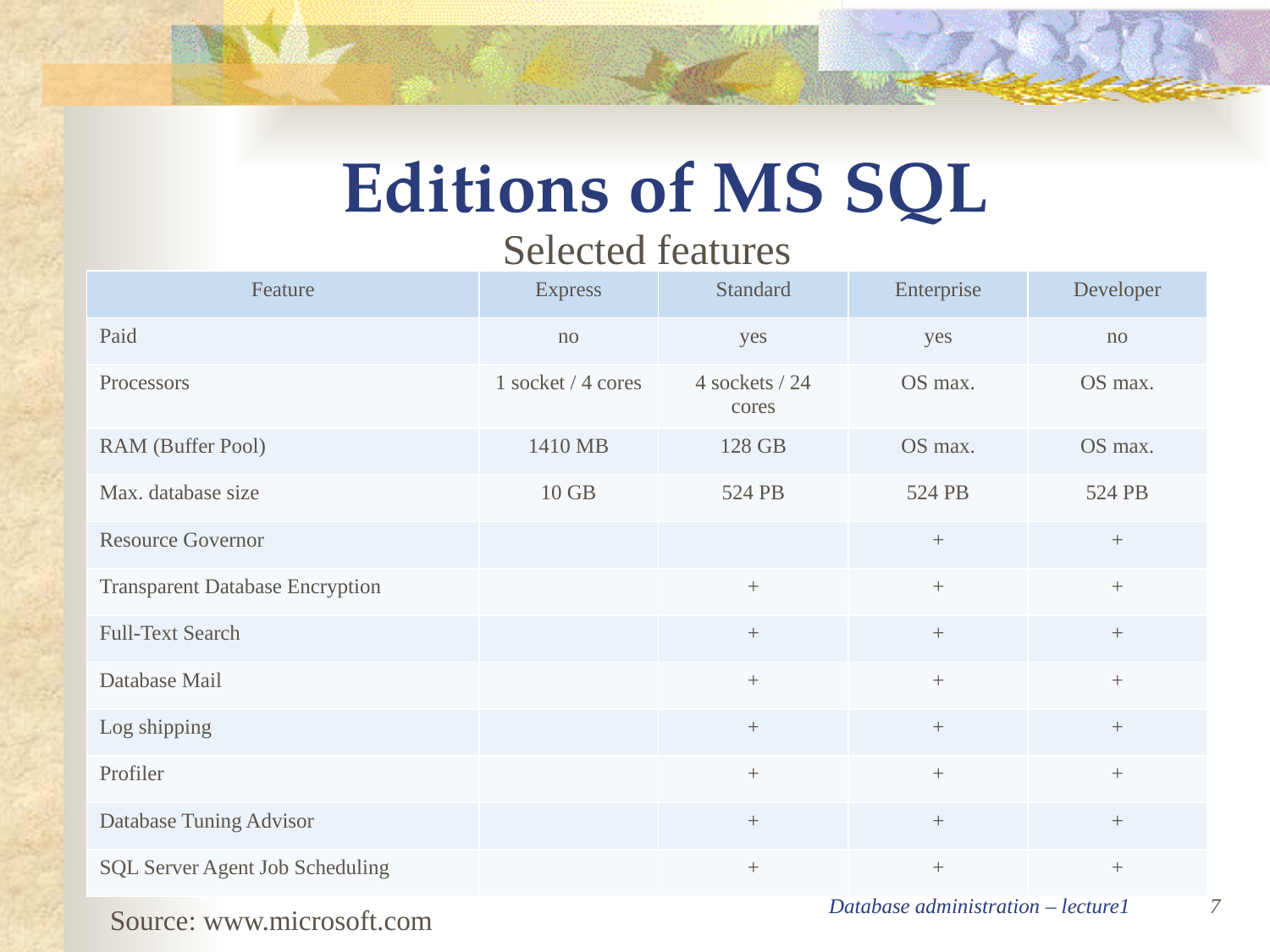

Editions of MS SQL
Selected features
| Feature | Express | Standard | Enterprise | Developer |
| --- | --- | --- | --- | --- |
| Paid | no | yes | yes | no |
| Processors | 1 socket / 4 cores | 4 sockets / 24 cores | OS max. | OS max. |
| RAM (Buffer Pool) | 1410 MB | 128 GB | OS max. | OS max. |
| Max. database size | 10 GB | 524 PB | 524 PB | 524 PB |
| Resource Governor |  |  | + | + |
| Transparent Database Encryption |  | + | + | + |
| Full-Text Search |  | + | + | + |
| Database Mail |  | + | + | + |
| Log shipping |  | + | + | + |
| Profiler |  | + | + | + |
| Database Tuning Advisor |  | + | + | + |
| SQL Server Agent Job Scheduling |  | + | + | + |
Source: www.microsoft.com